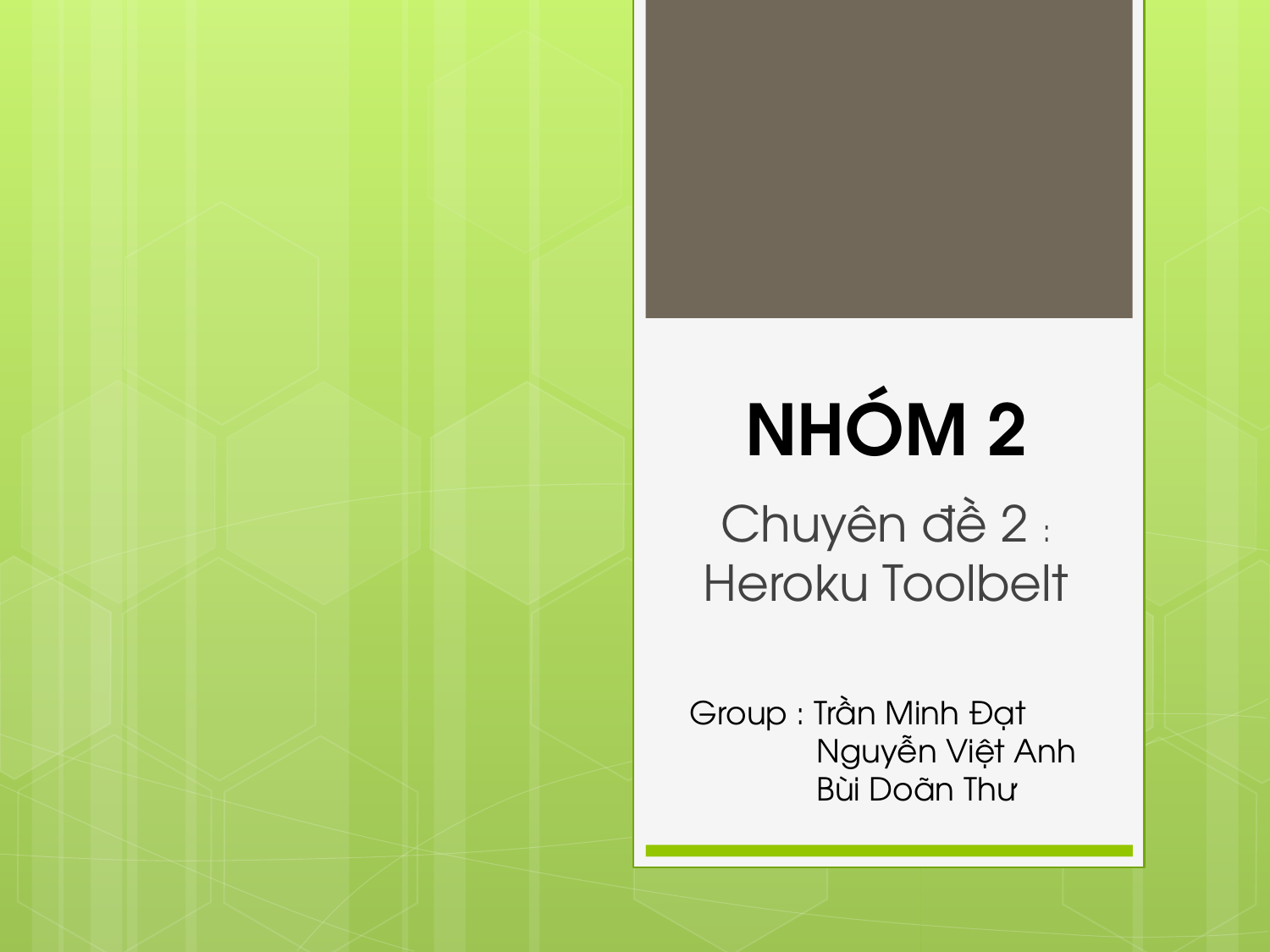

# NHÓM 2
Chuyên đề 2 : Heroku Toolbelt
Group : Trần Minh Đạt
	Nguyễn Việt Anh
	Bùi Doãn Thư